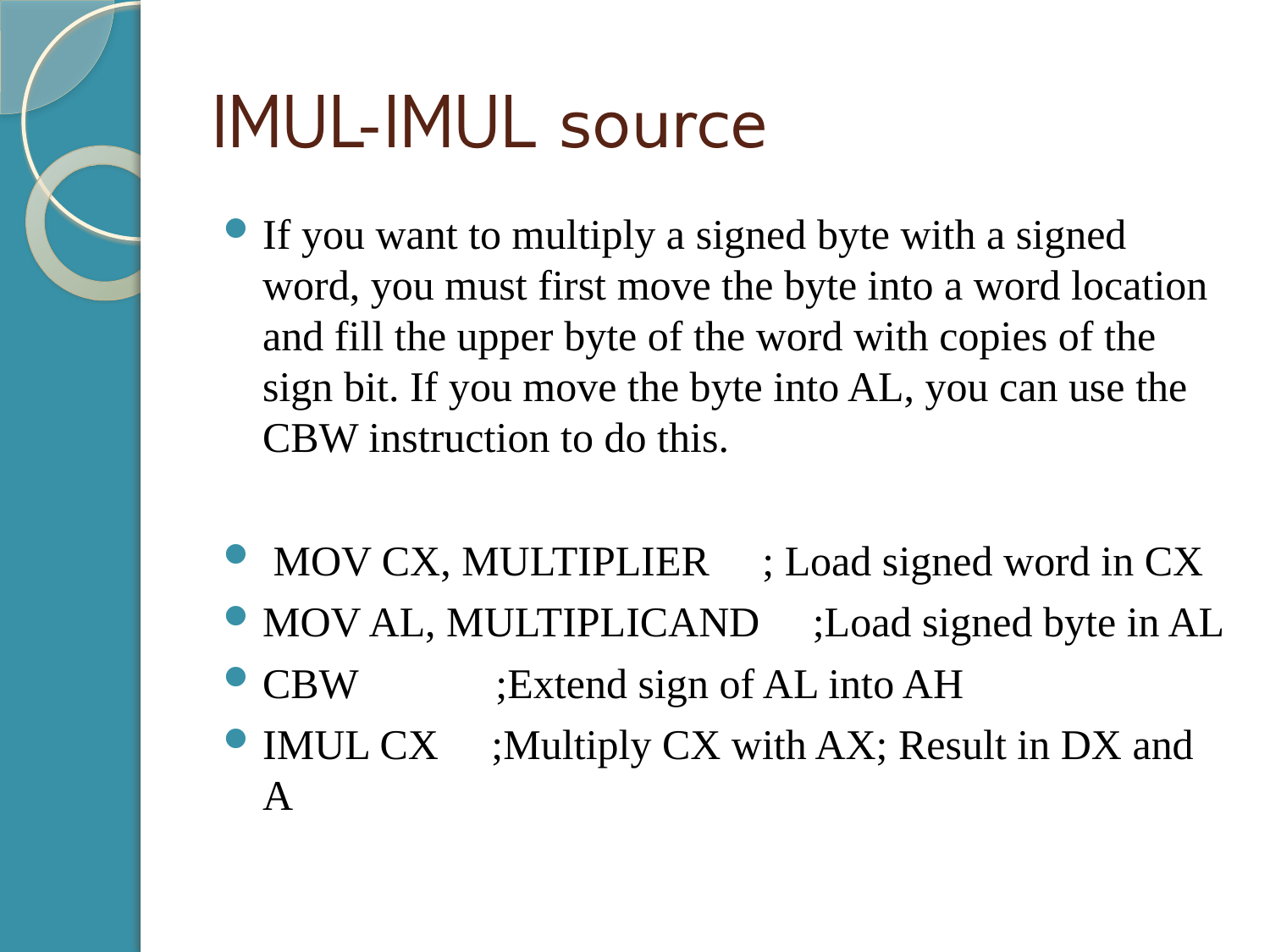

# IMUL-IMUL source
If you want to multiply a signed byte with a signed word, you must first move the byte into a word location and fill the upper byte of the word with copies of the sign bit. If you move the byte into AL, you can use the CBW instruction to do this.

 MOV CX, MULTIPLIER     ; Load signed word in CX
MOV AL, MULTIPLICAND     ;Load signed byte in AL
CBW             ;Extend sign of AL into AH
IMUL CX     ;Multiply CX with AX; Result in DX and A